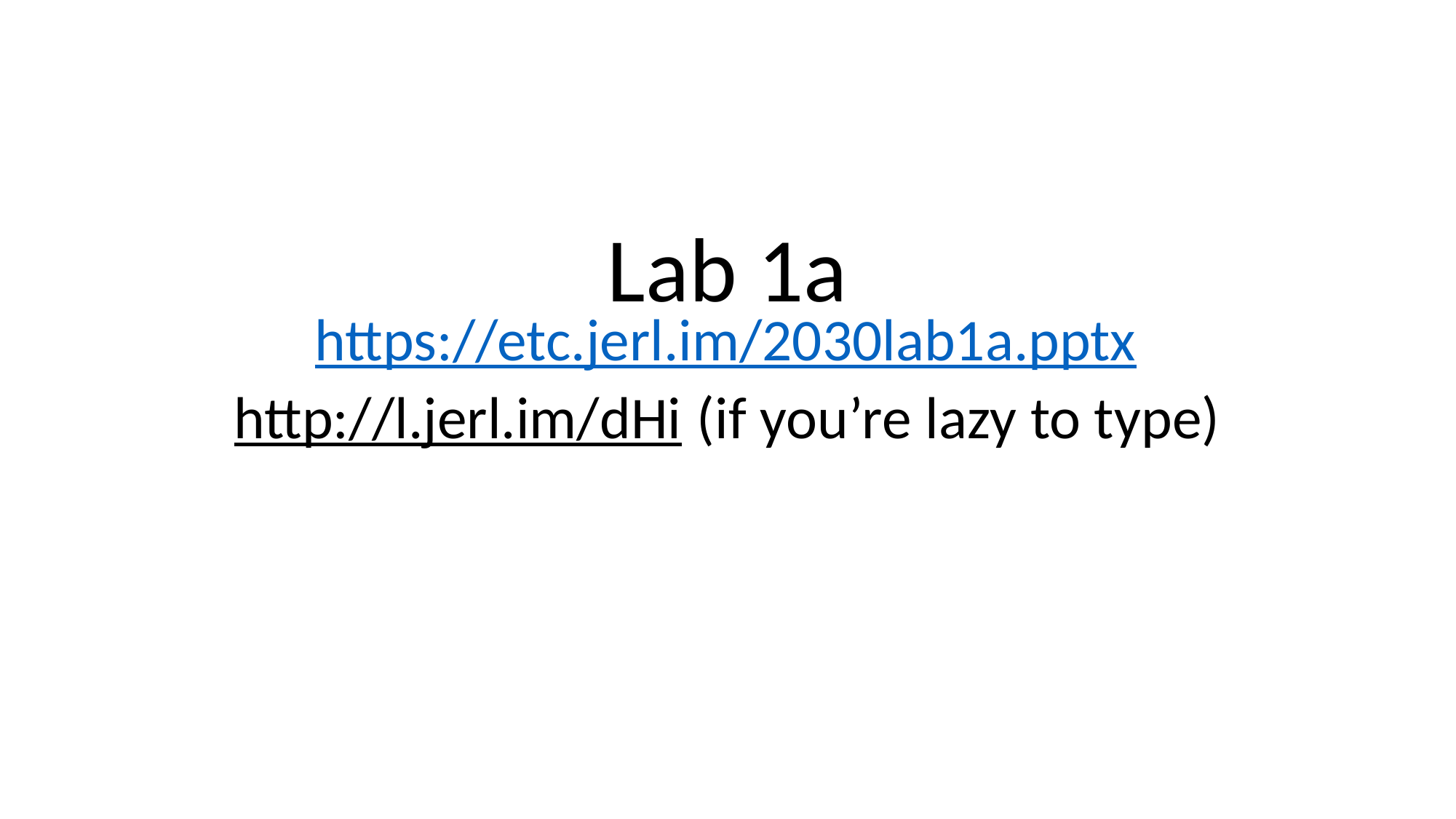

# Lab 1a
https://etc.jerl.im/2030lab1a.pptx
http://l.jerl.im/dHi (if you’re lazy to type)